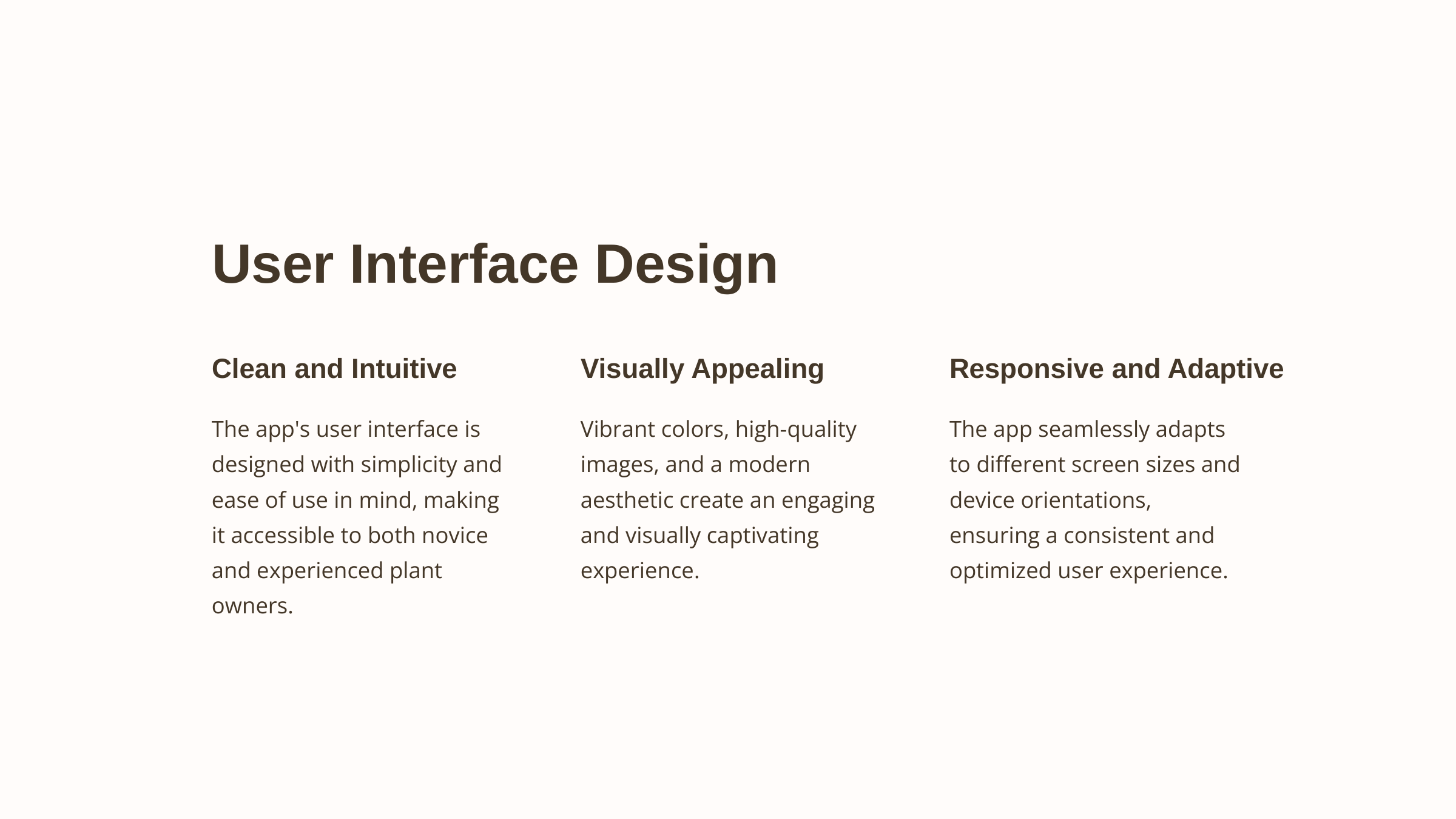

User Interface Design
Clean and Intuitive
Visually Appealing
Responsive and Adaptive
The app's user interface is designed with simplicity and ease of use in mind, making it accessible to both novice and experienced plant owners.
Vibrant colors, high-quality images, and a modern aesthetic create an engaging and visually captivating experience.
The app seamlessly adapts to different screen sizes and device orientations, ensuring a consistent and optimized user experience.